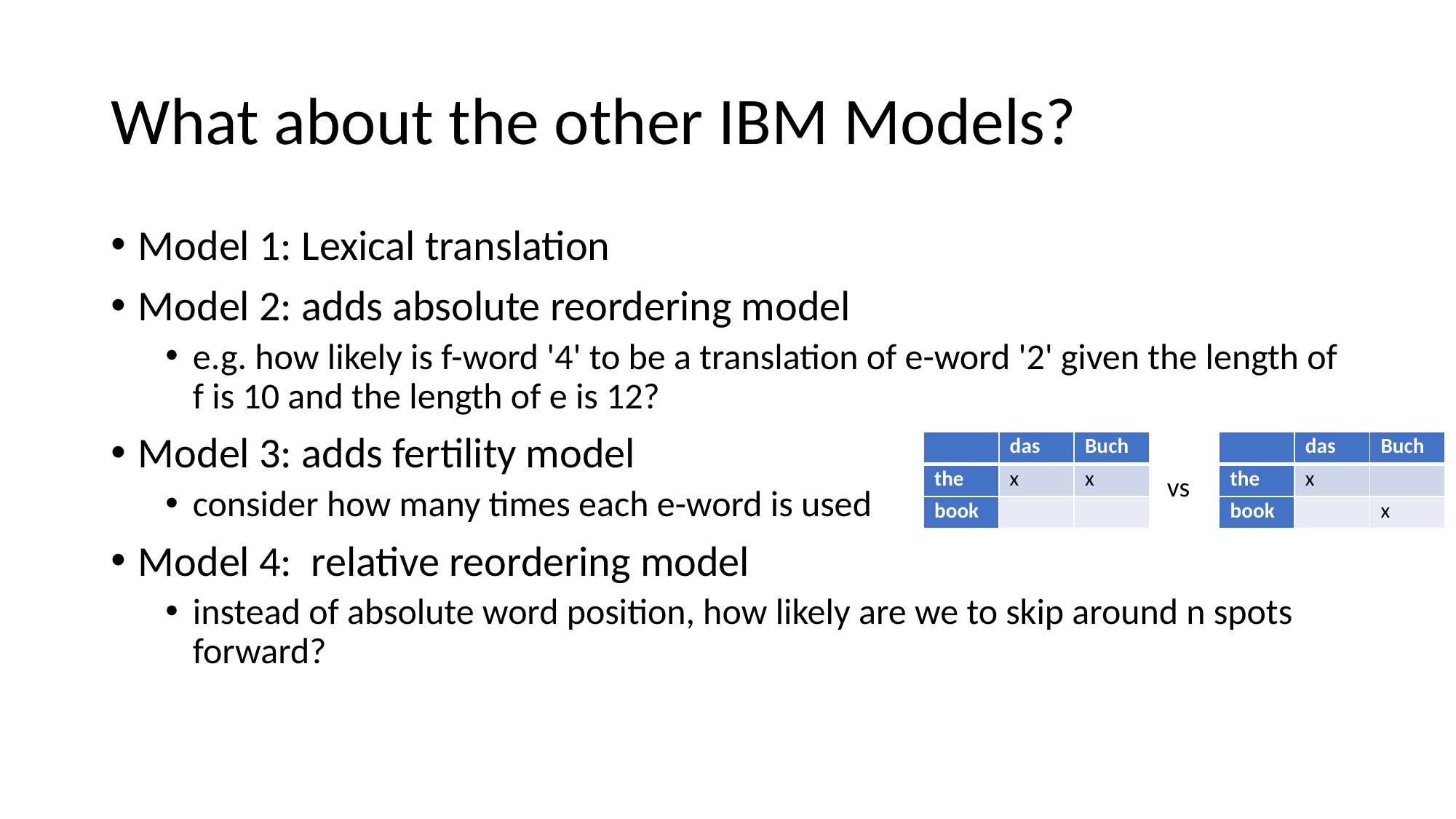

# What about the other IBM Models?
Model 1: Lexical translation
Model 2: adds absolute reordering model
e.g. how likely is f-word '4' to be a translation of e-word '2' given the length of f is 10 and the length of e is 12?
Model 3: adds fertility model
consider how many times each e-word is used
Model 4:  relative reordering model
instead of absolute word position, how likely are we to skip around n spots forward?
|  | das | Buch |
| --- | --- | --- |
| the | x | x |
| book |  |  |
|  | das | Buch |
| --- | --- | --- |
| the | x |  |
| book |  | x |
vs